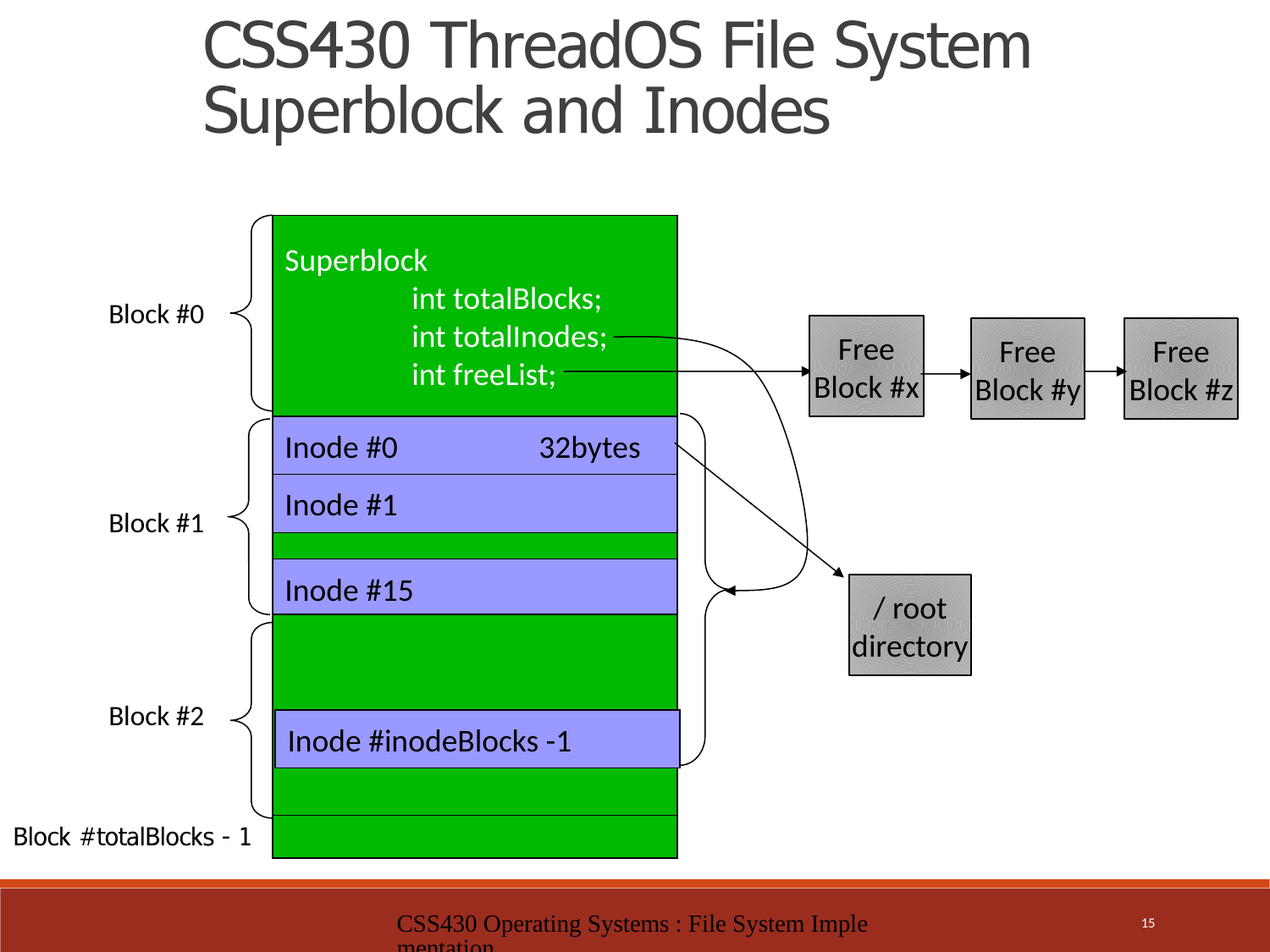

CSS430 ThreadOS File System
Superblock and Inodes

Superblock
	int totalBlocks;
	int totalInodes;
	int freeList;
Block #0

Inode #0		32bytes

Inode #1
Block #1
Inode #15

Block #2
Inode #inodeBlocks -1
Free
Block #x
Free
Block #y
Free
Block #z

/ root
directory
Block #totalBlocks - 1
CSS430 Operating Systems : File System Implementation
15